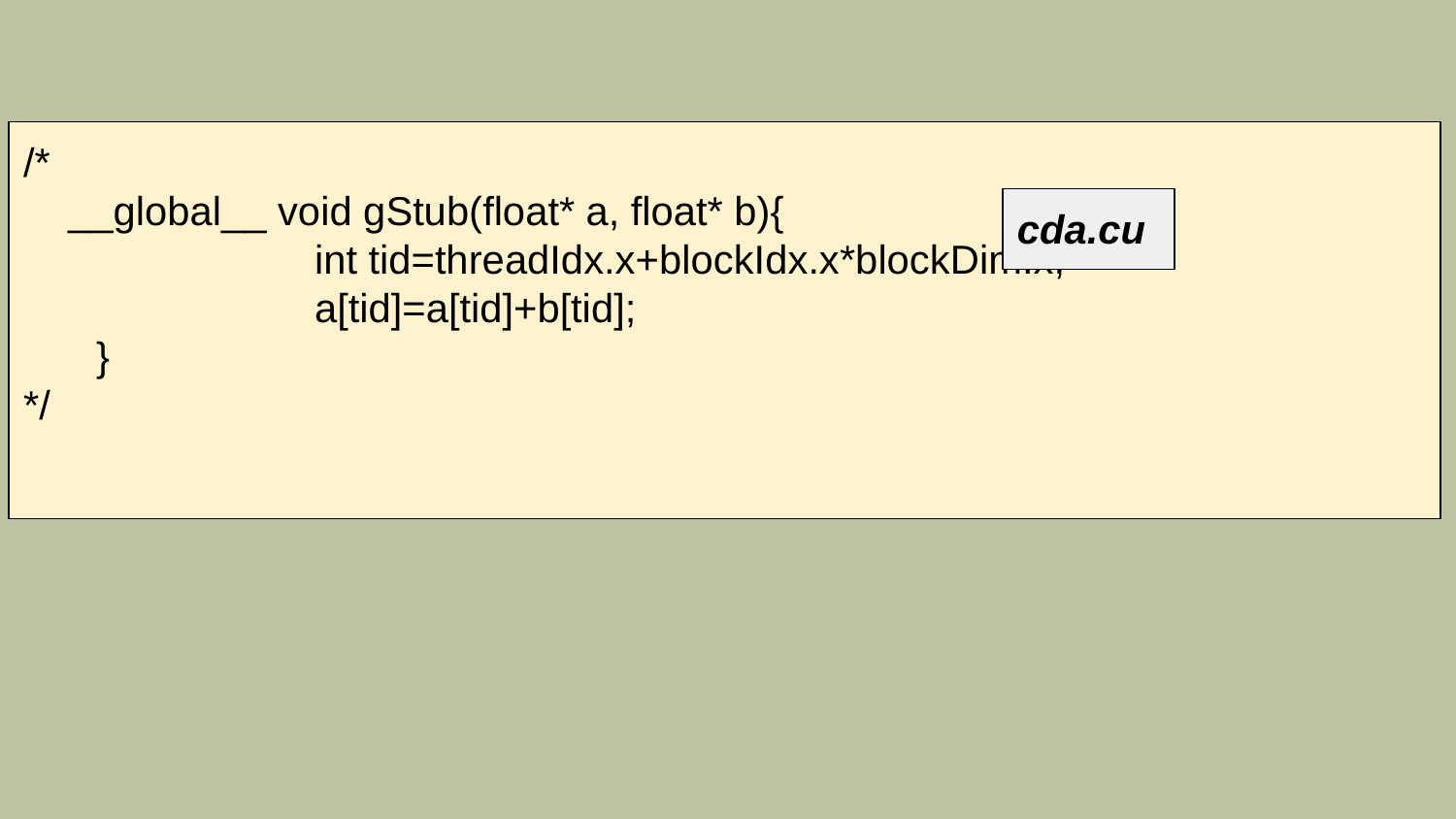

/*
    __global__ void gStub(float* a, float* b){
    		int tid=threadIdx.x+blockIdx.x*blockDim.x;
    		a[tid]=a[tid]+b[tid];
}
*/

cda.cu